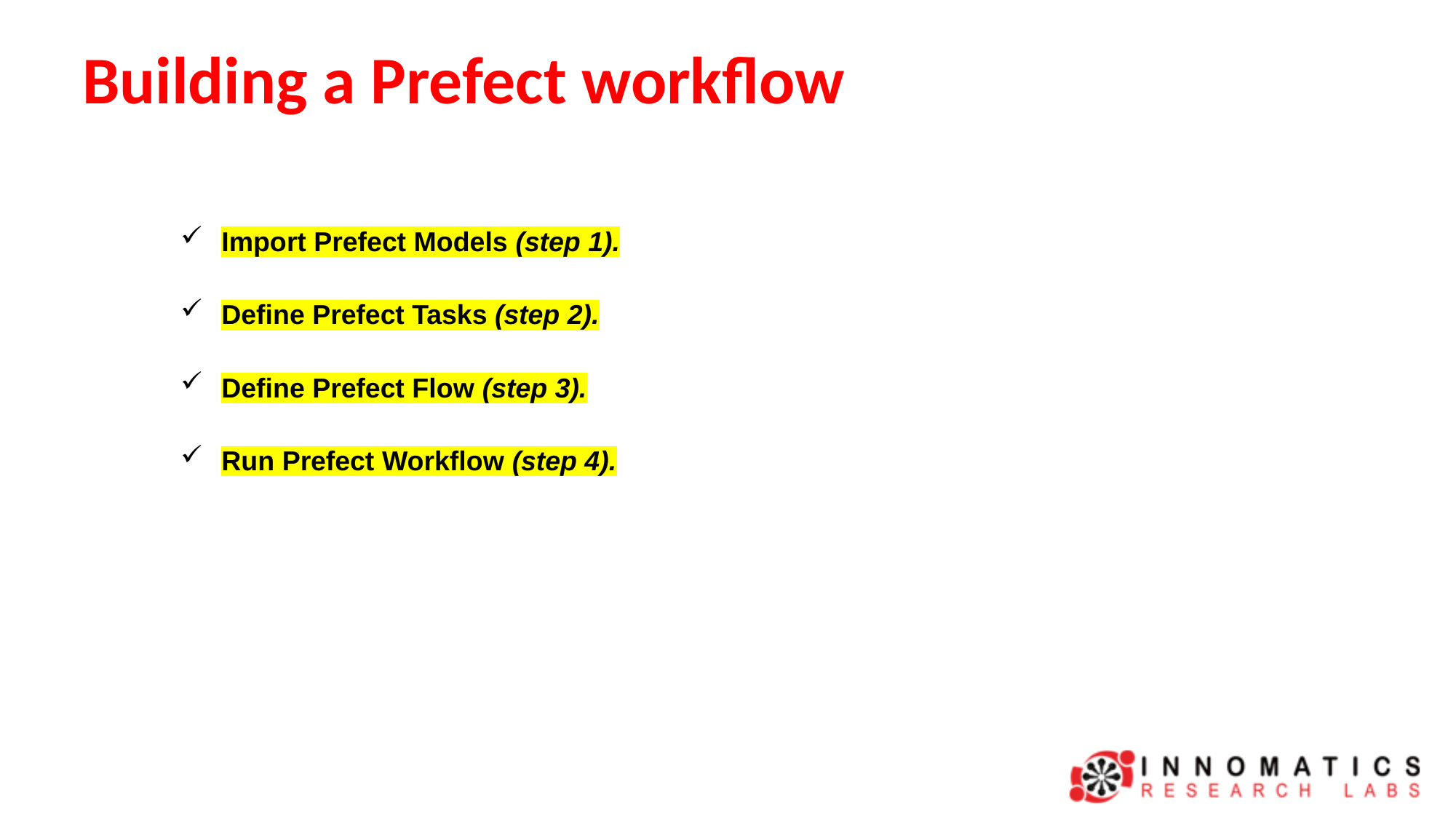

# Building a Prefect workflow
Import Prefect Models (step 1).
Define Prefect Tasks (step 2).
Define Prefect Flow (step 3).
Run Prefect Workflow (step 4).